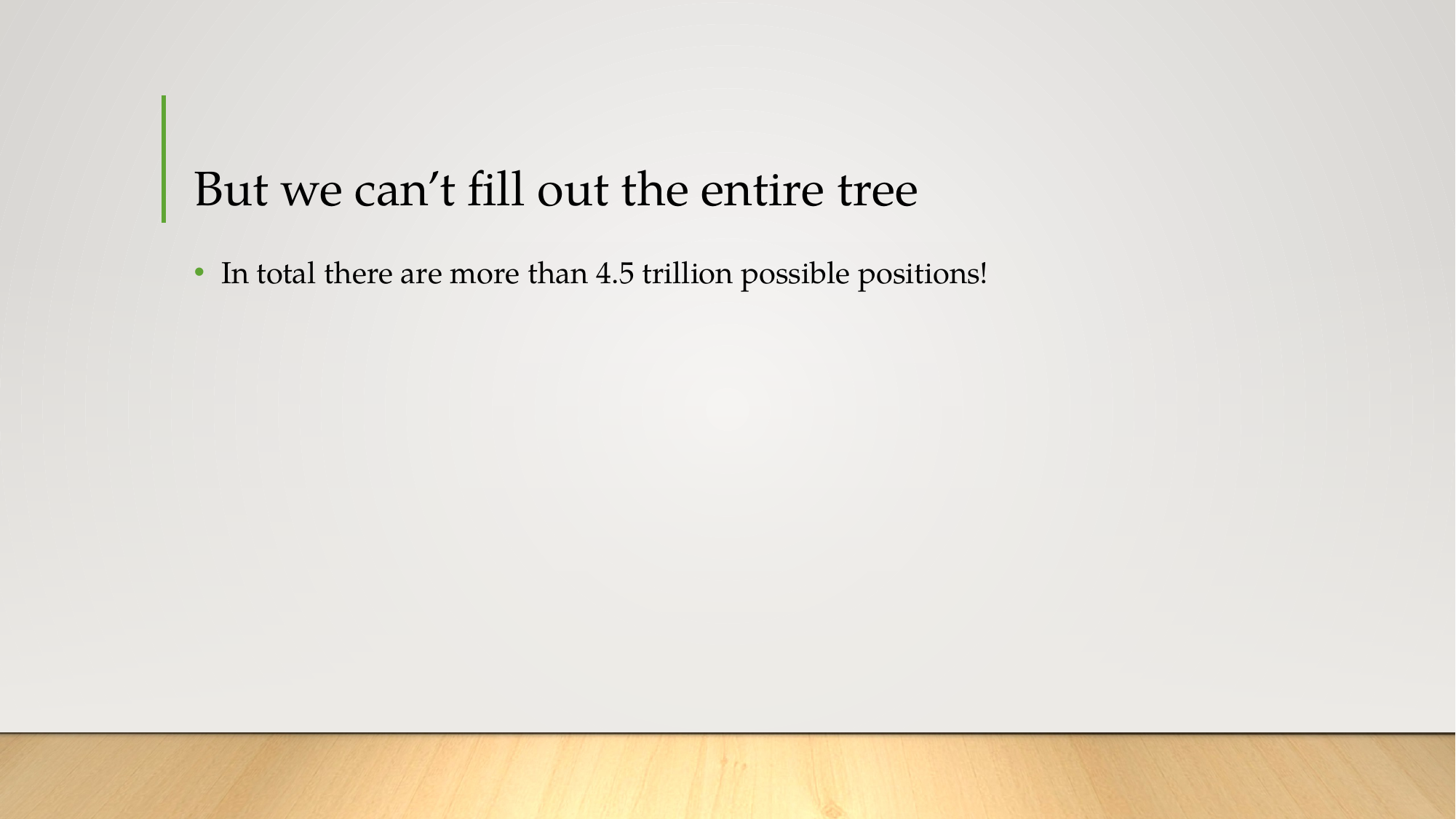

# But we can’t fill out the entire tree
In total there are more than 4.5 trillion possible positions!